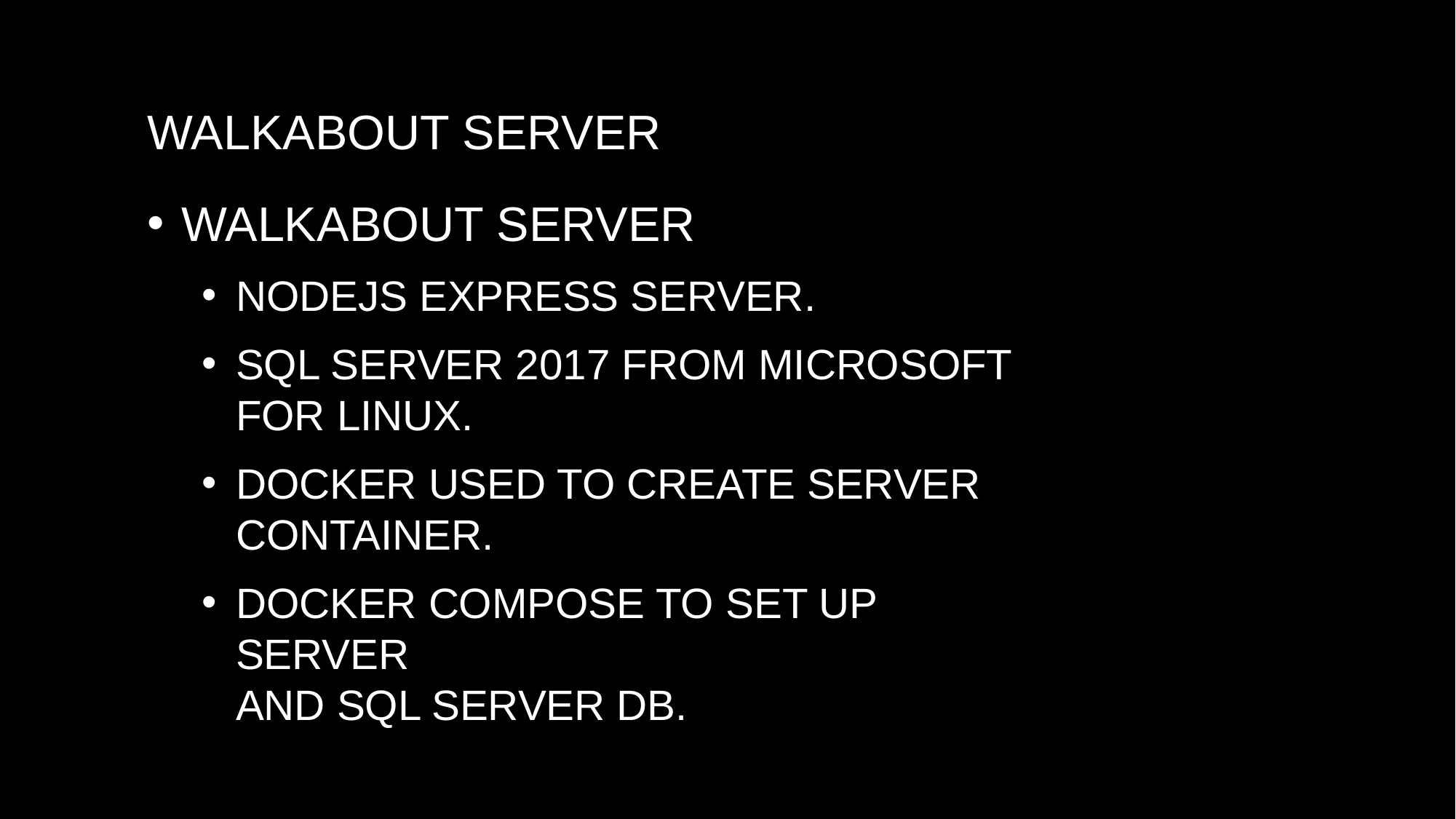

# Walkabout Server
Walkabout Server
NodeJS Express server.
SQL Server 2017 from Microsoft for Linux.
Docker used to create server container.
Docker compose to set up server
and SQL Server db.